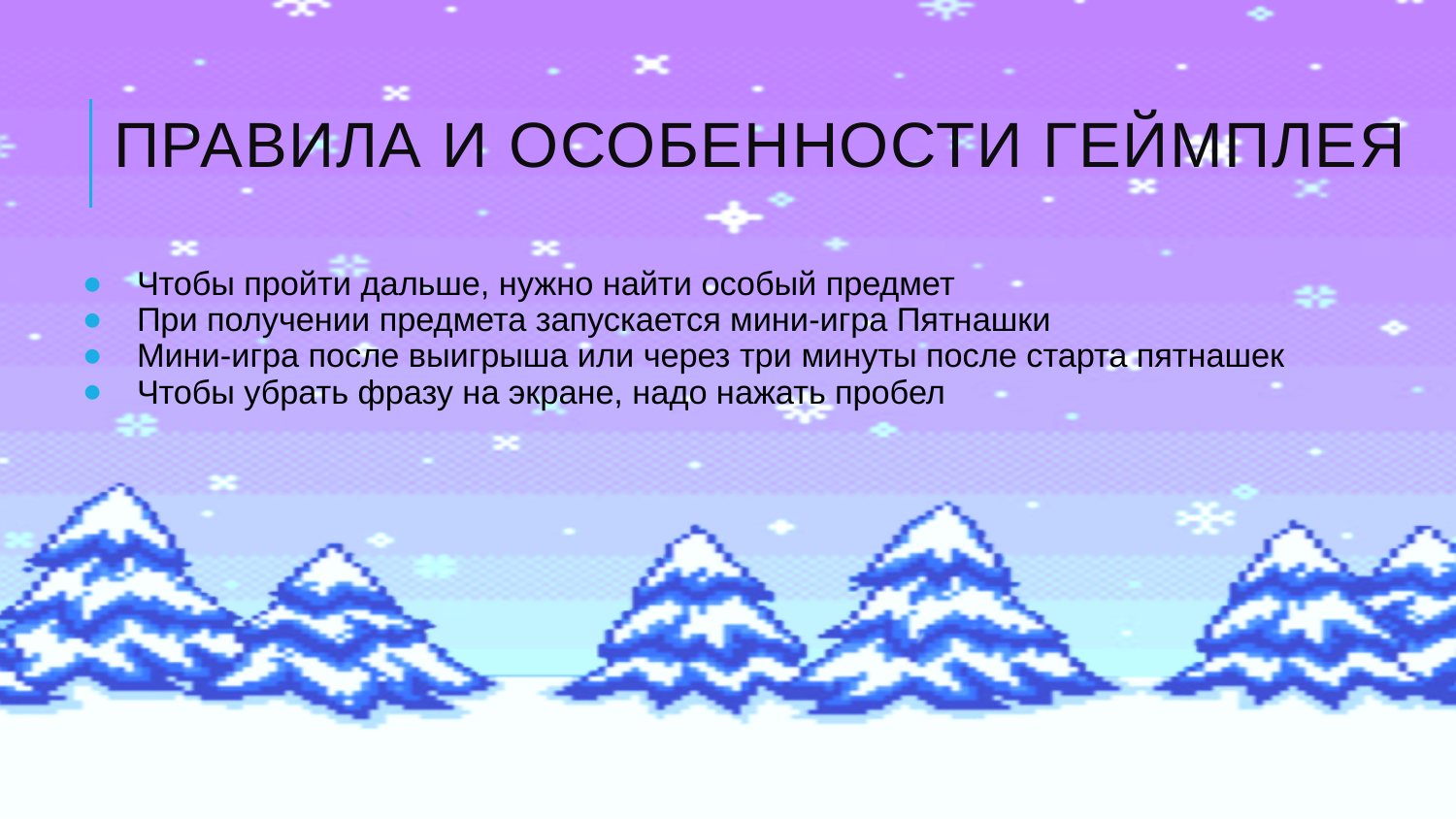

# Правила и Особенности Геймплея
Чтобы пройти дальше, нужно найти особый предмет
При получении предмета запускается мини-игра Пятнашки
Мини-игра после выигрыша или через три минуты после старта пятнашек
Чтобы убрать фразу на экране, надо нажать пробел